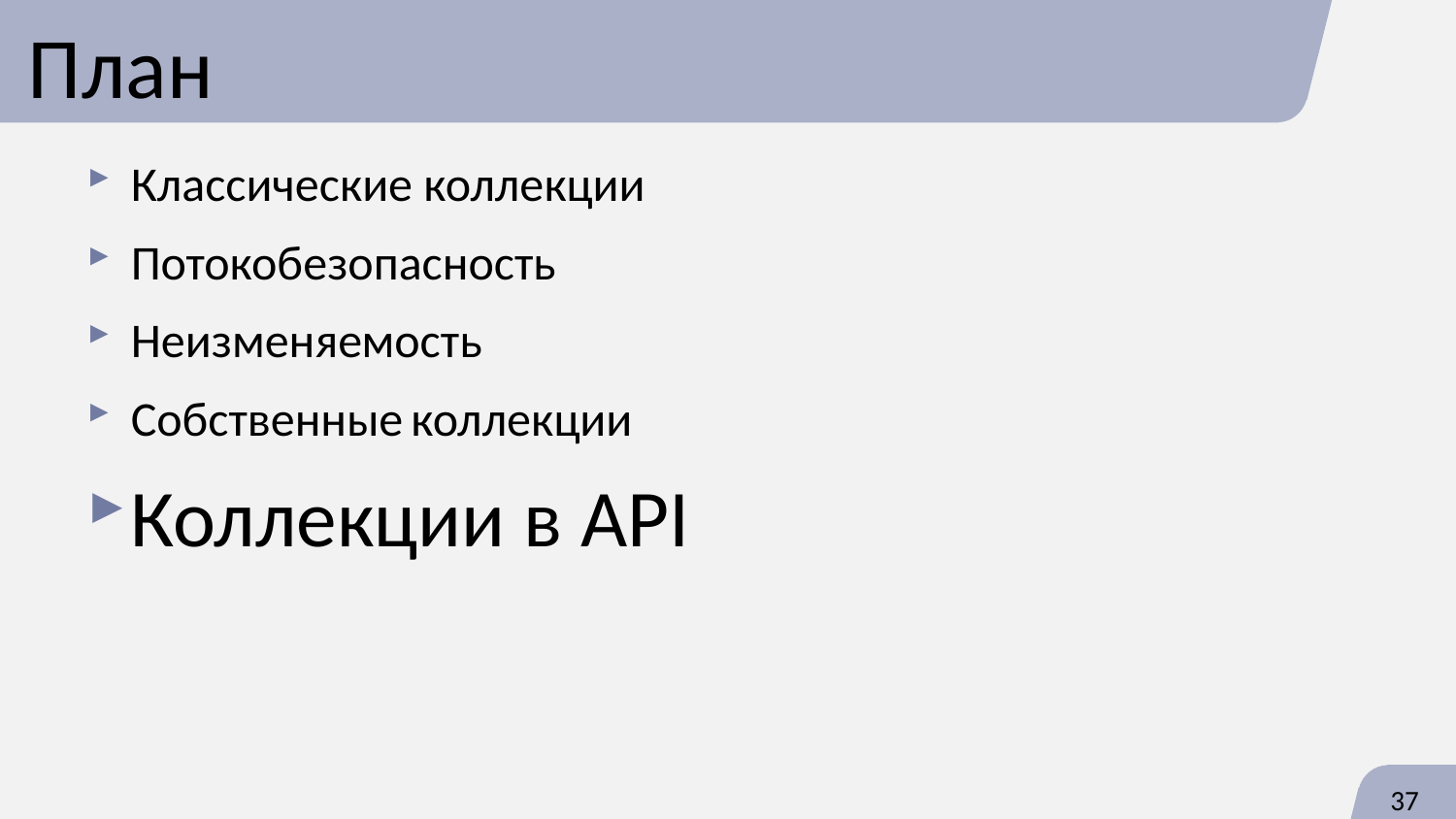

# План
Классические коллекции
Потокобезопасность
Неизменяемость
Собственные коллекции
Коллекции в API

37